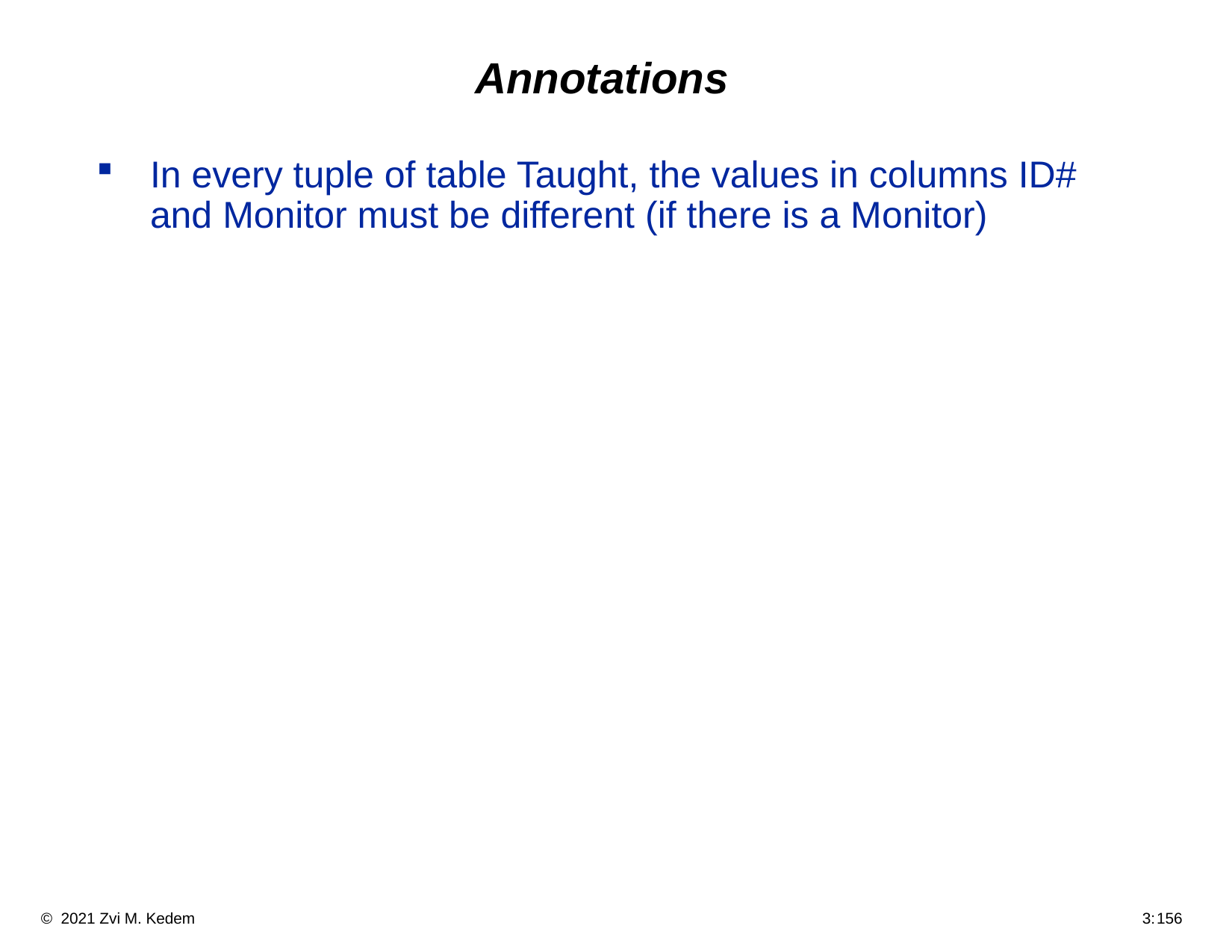

# Annotations
In every tuple of table Taught, the values in columns ID# and Monitor must be different (if there is a Monitor)